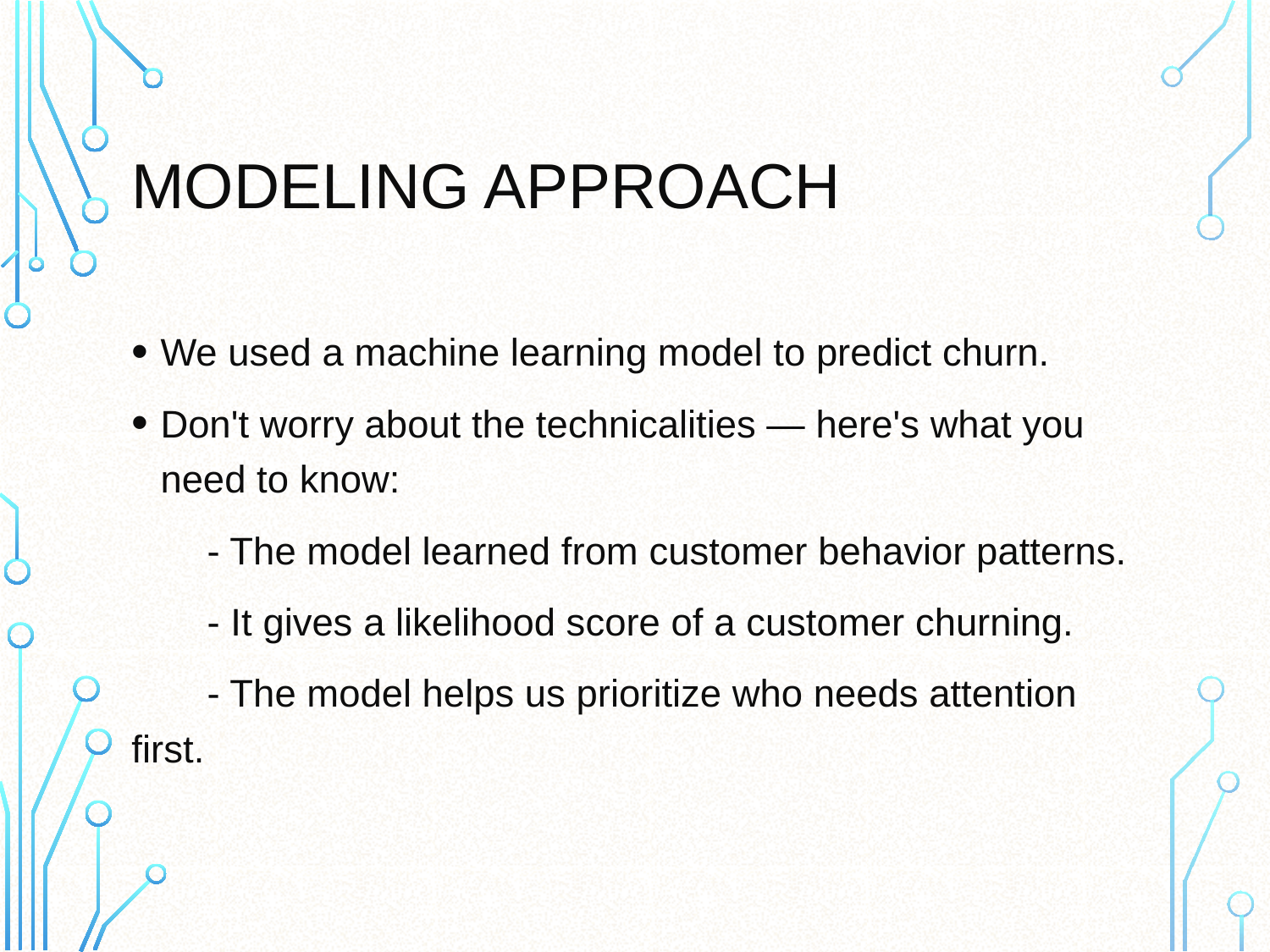

# Modeling Approach
We used a machine learning model to predict churn.
Don't worry about the technicalities — here's what you need to know:
       - The model learned from customer behavior patterns.
       - It gives a likelihood score of a customer churning.
       - The model helps us prioritize who needs attention first.